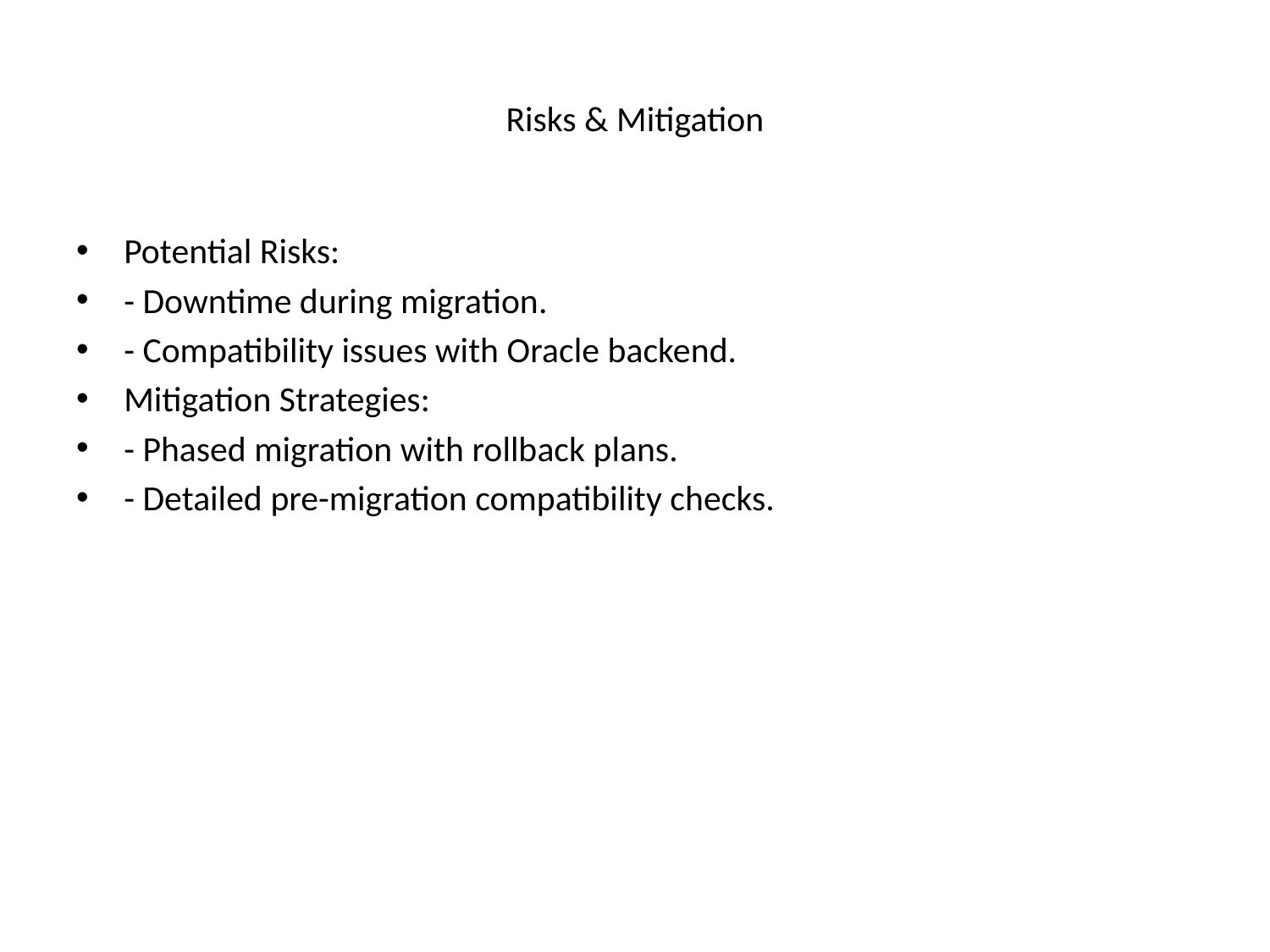

# Risks & Mitigation
Potential Risks:
- Downtime during migration.
- Compatibility issues with Oracle backend.
Mitigation Strategies:
- Phased migration with rollback plans.
- Detailed pre-migration compatibility checks.